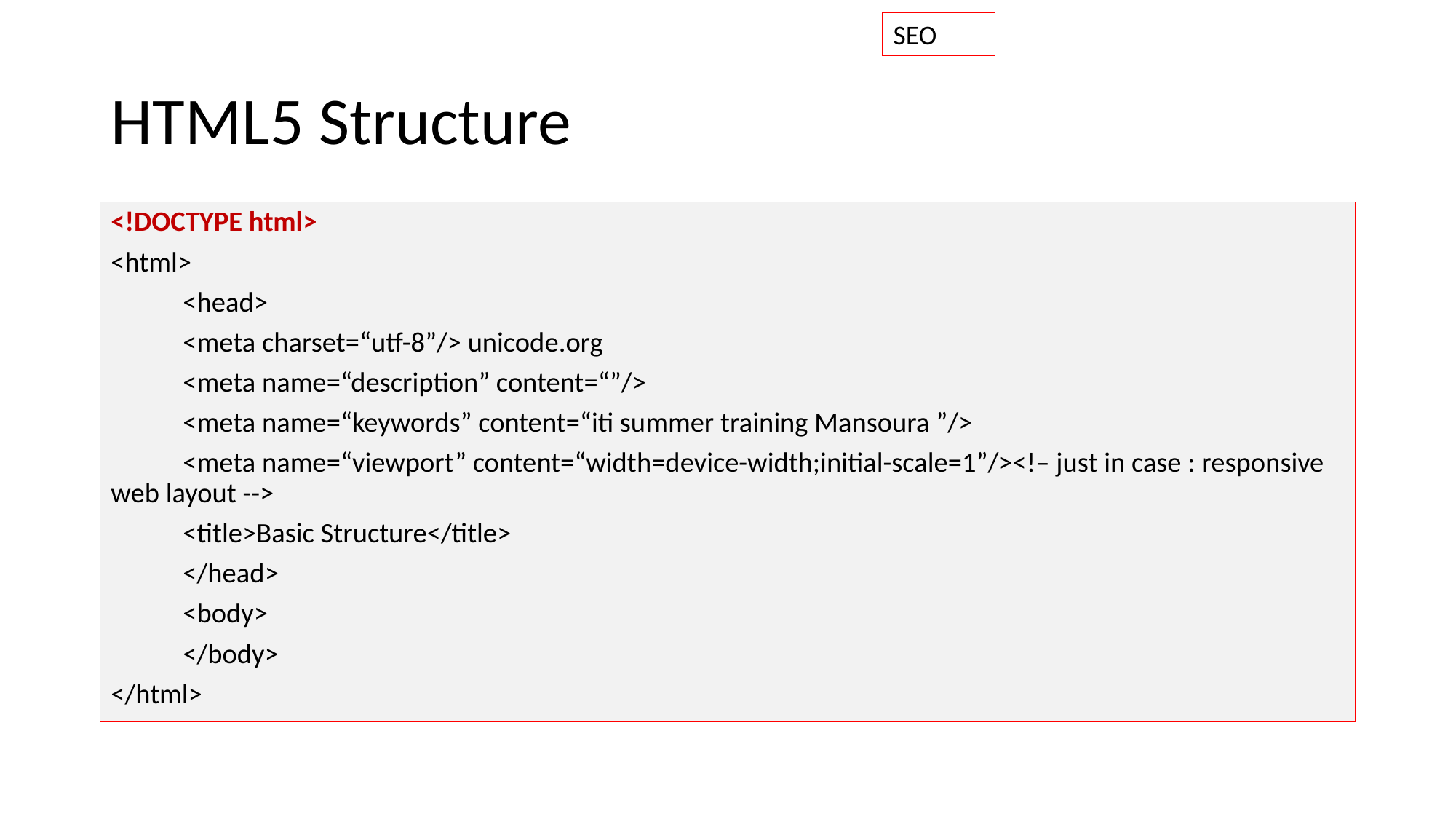

SEO
# HTML5 Structure
<!DOCTYPE html>
<html>
	<head>
	<meta charset=“utf-8”/> unicode.org
	<meta name=“description” content=“”/>
	<meta name=“keywords” content=“iti summer training Mansoura ”/>
	<meta name=“viewport” content=“width=device-width;initial-scale=1”/><!– just in case : responsive web layout -->
	<title>Basic Structure</title>
	</head>
	<body>
	</body>
</html>